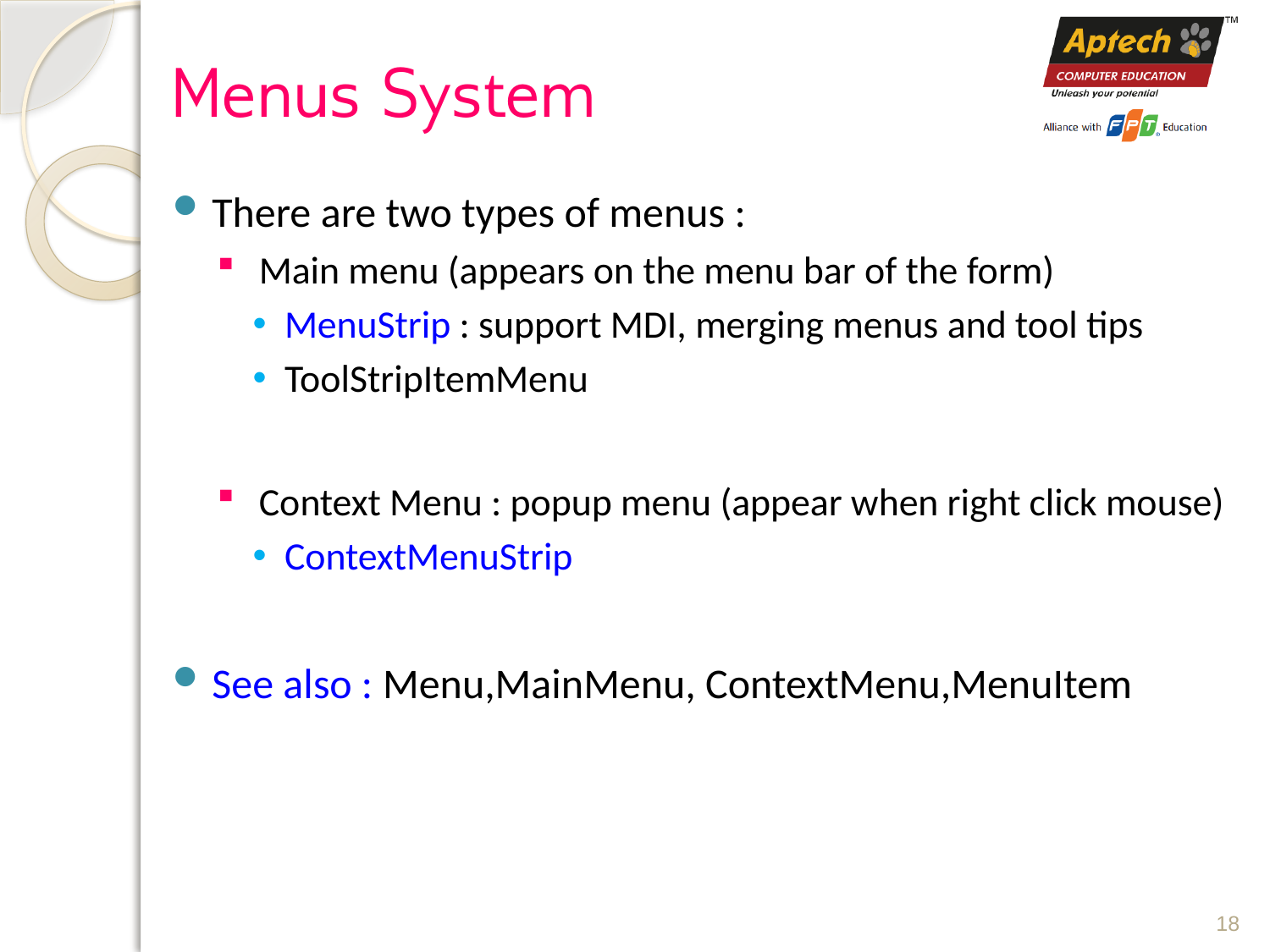

# Menus System
There are two types of menus :
 Main menu (appears on the menu bar of the form)
MenuStrip : support MDI, merging menus and tool tips
ToolStripItemMenu

 Context Menu : popup menu (appear when right click mouse)
ContextMenuStrip

See also : Menu,MainMenu, ContextMenu,MenuItem
18